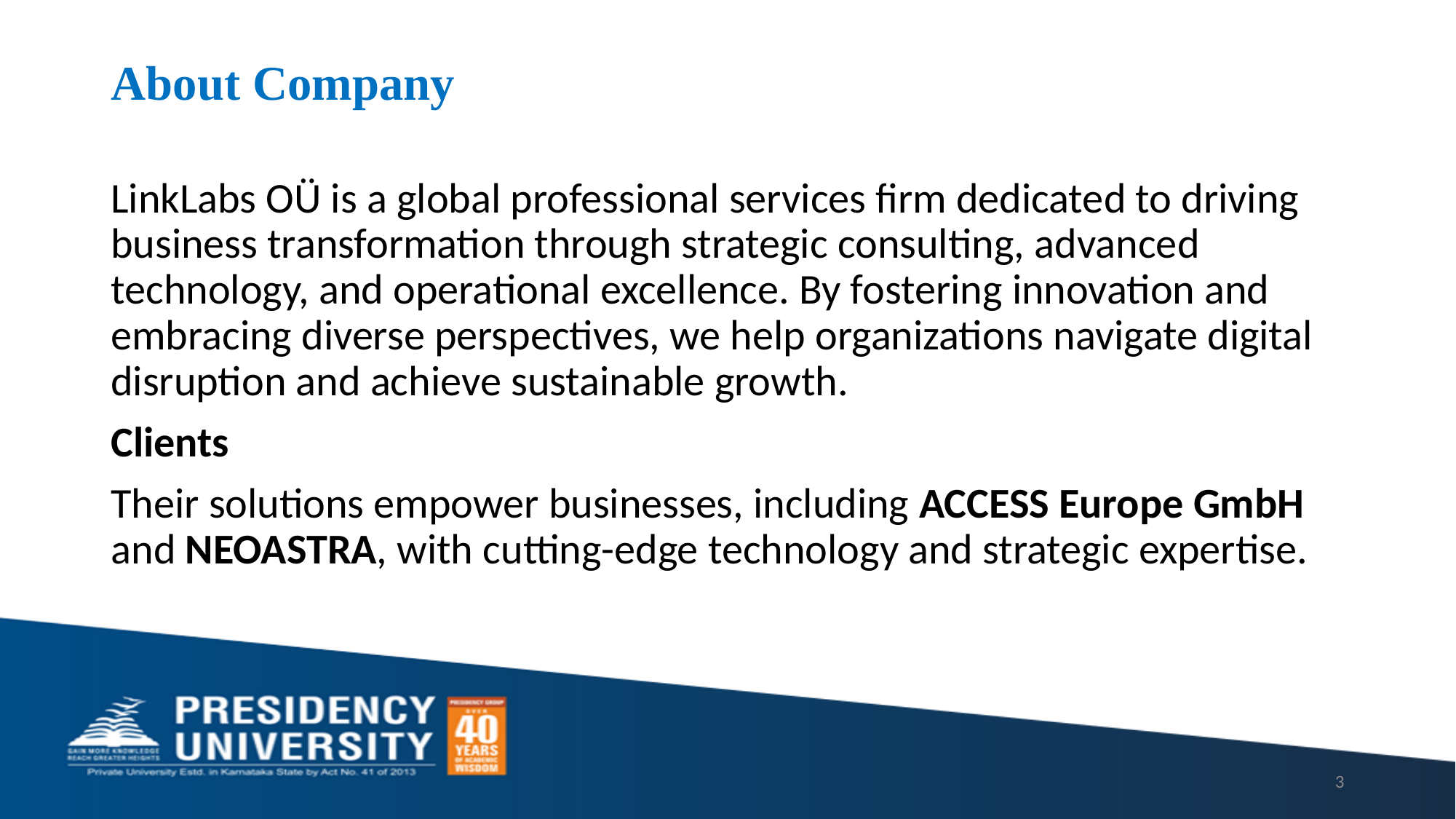

# About Company
LinkLabs OÜ is a global professional services firm dedicated to driving business transformation through strategic consulting, advanced technology, and operational excellence. By fostering innovation and embracing diverse perspectives, we help organizations navigate digital disruption and achieve sustainable growth.
Clients
Their solutions empower businesses, including ACCESS Europe GmbH and NEOASTRA, with cutting-edge technology and strategic expertise.

3